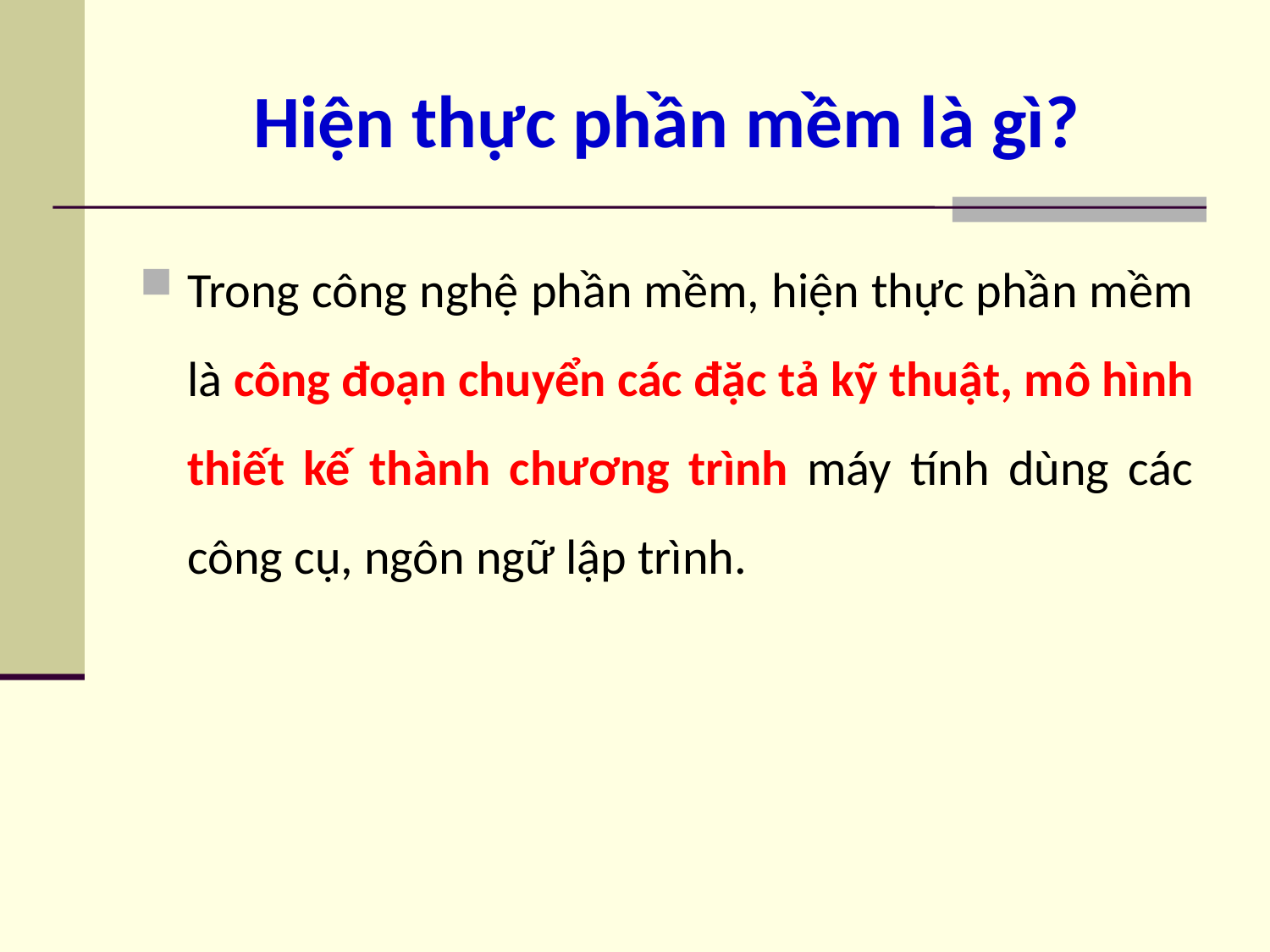

# Hiện thực phần mềm là gì?
Trong công nghệ phần mềm, hiện thực phần mềm là công đoạn chuyển các đặc tả kỹ thuật, mô hình thiết kế thành chương trình máy tính dùng các công cụ, ngôn ngữ lập trình.